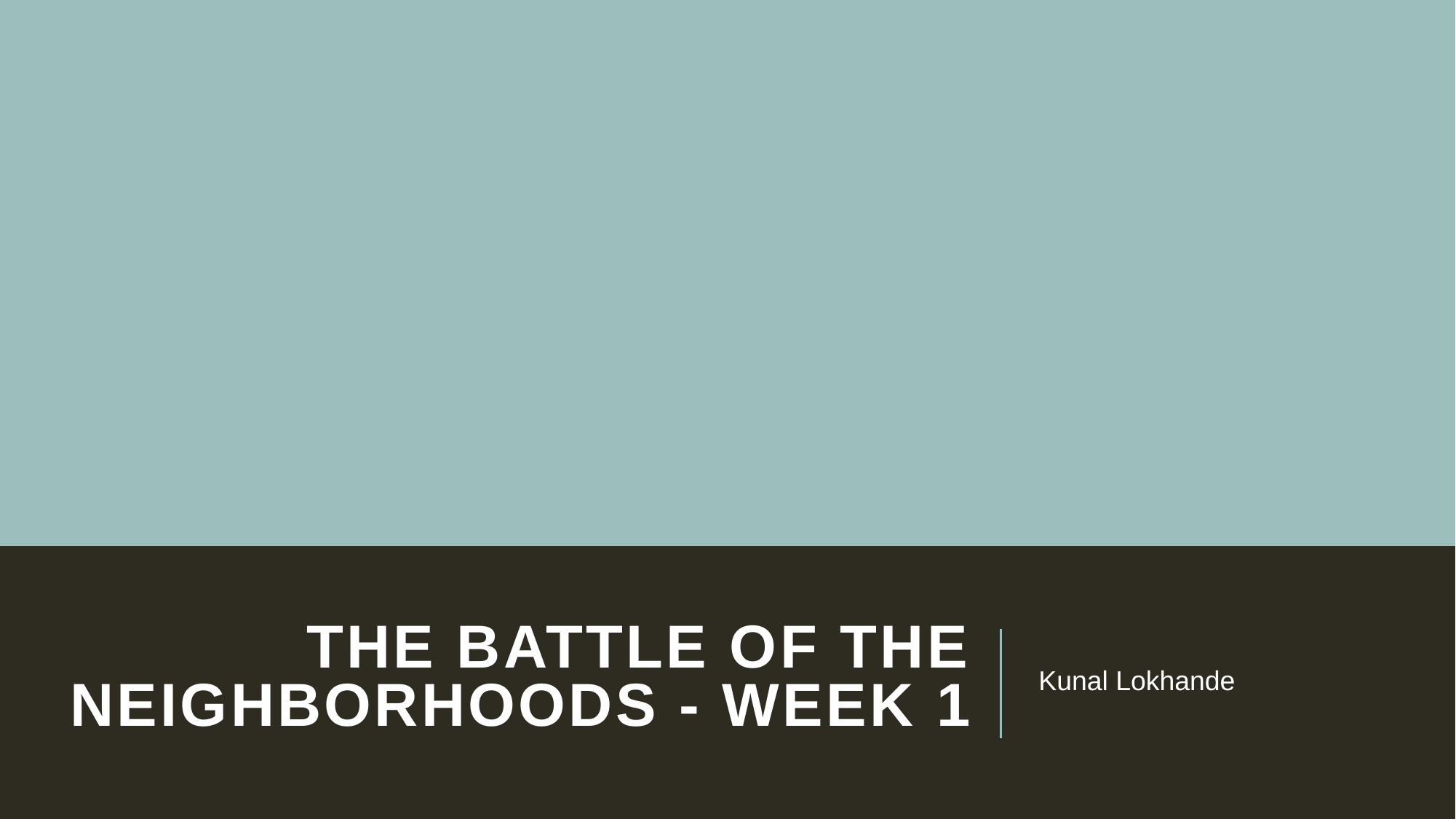

# The Battle of the Neighborhoods - Week 1
Kunal Lokhande